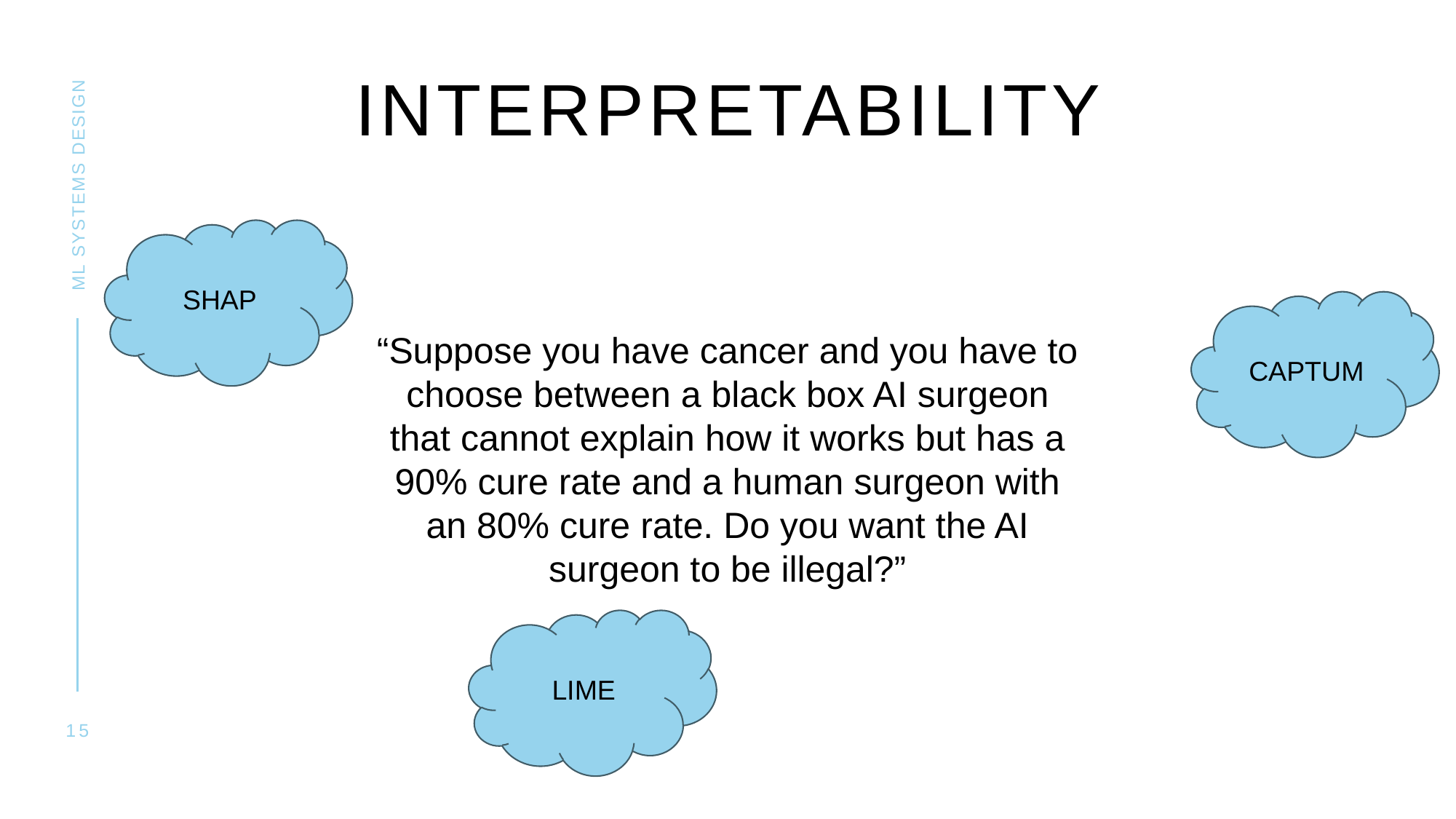

# Interpretability
ML SYSTEMS DESIGN
SHAP
CAPTUM
“Suppose you have cancer and you have to choose between a black box AI surgeon that cannot explain how it works but has a 90% cure rate and a human surgeon with an 80% cure rate. Do you want the AI surgeon to be illegal?”
LIME
15